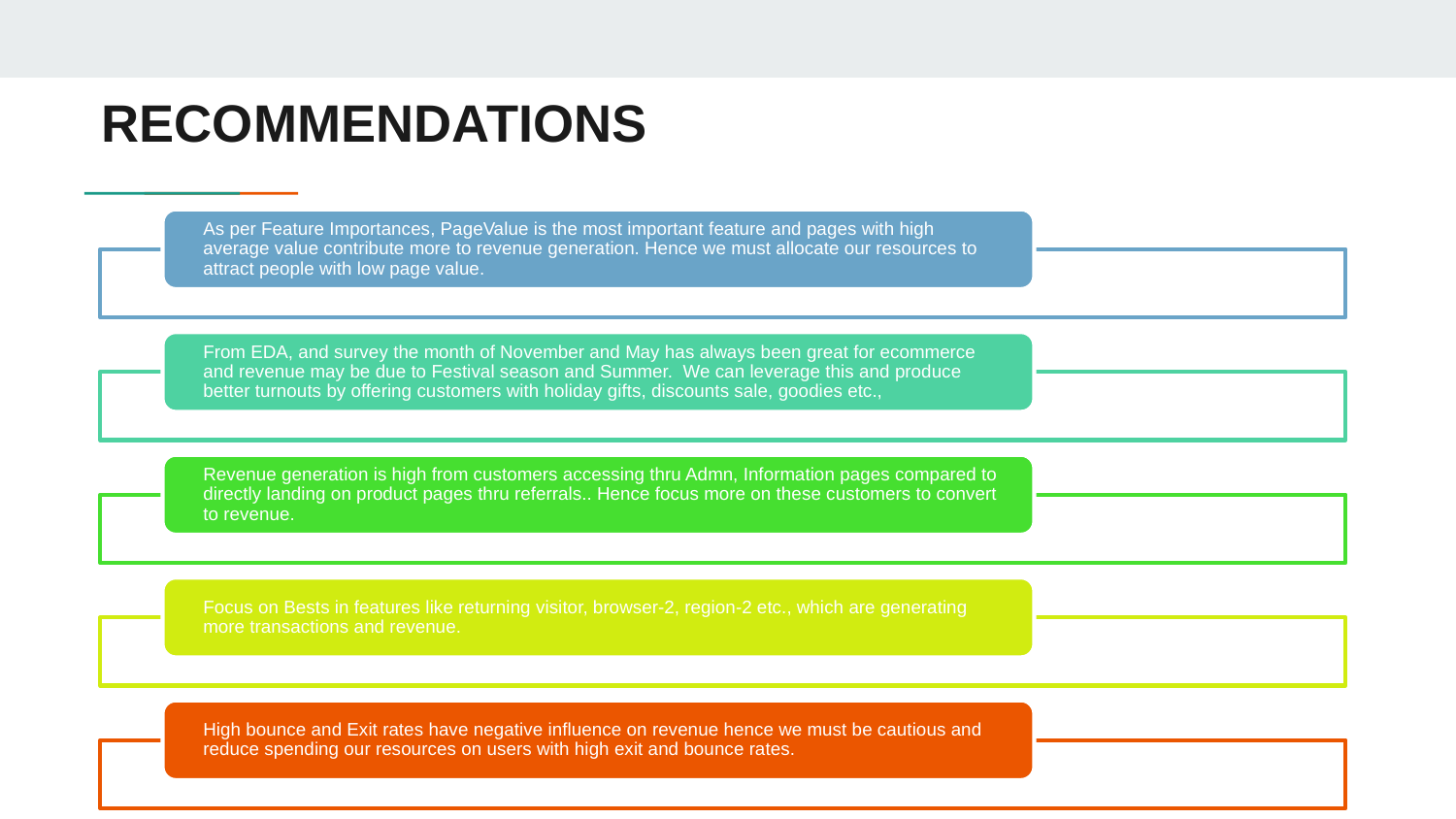

# RECOMMENDATIONS
As per Feature Importances, PageValue is the most important feature and pages with high average value contribute more to revenue generation. Hence we must allocate our resources to attract people with low page value.
From EDA, and survey the month of November and May has always been great for ecommerce and revenue may be due to Festival season and Summer.  We can leverage this and produce better turnouts by offering customers with holiday gifts, discounts sale, goodies etc.,
Revenue generation is high from customers accessing thru Admn, Information pages compared to directly landing on product pages thru referrals.. Hence focus more on these customers to convert to revenue.
Focus on Bests in features like returning visitor, browser-2, region-2 etc., which are generating more transactions and revenue.
High bounce and Exit rates have negative influence on revenue hence we must be cautious and reduce spending our resources on users with high exit and bounce rates.